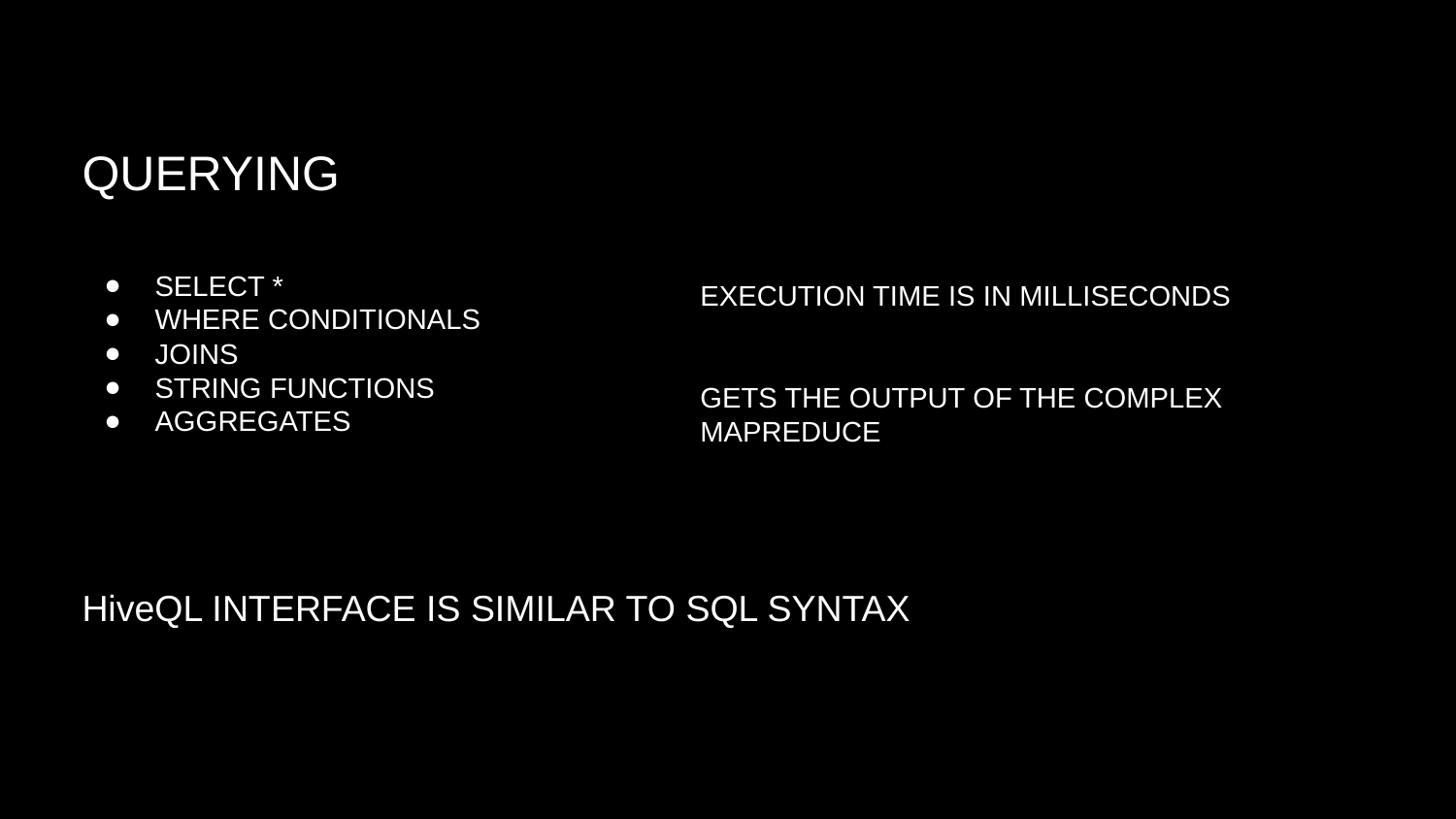

QUERYING

SELECT *
WHERE CONDITIONALS
JOINS
STRING FUNCTIONS
AGGREGATES

EXECUTION TIME IS IN MILLISECONDS

GETS THE OUTPUT OF THE COMPLEX MAPREDUCE

HiveQL INTERFACE IS SIMILAR TO SQL SYNTAX